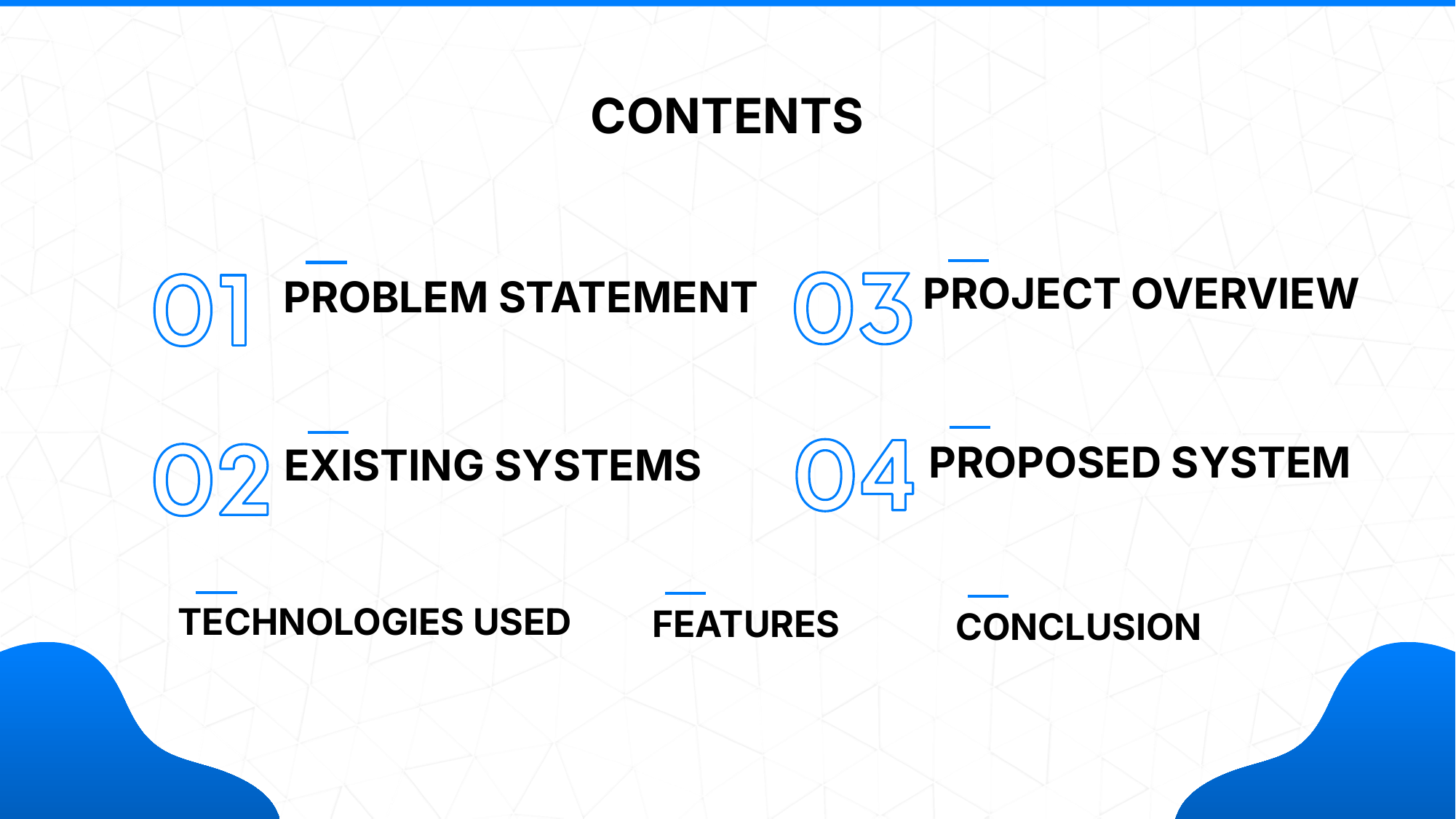

CONTENTS
PROJECT OVERVIEW
PROBLEM STATEMENT

PROPOSED SYSTEM
EXISTING SYSTEMS

TECHNOLOGIES USED
FEATURES
CONCLUSION